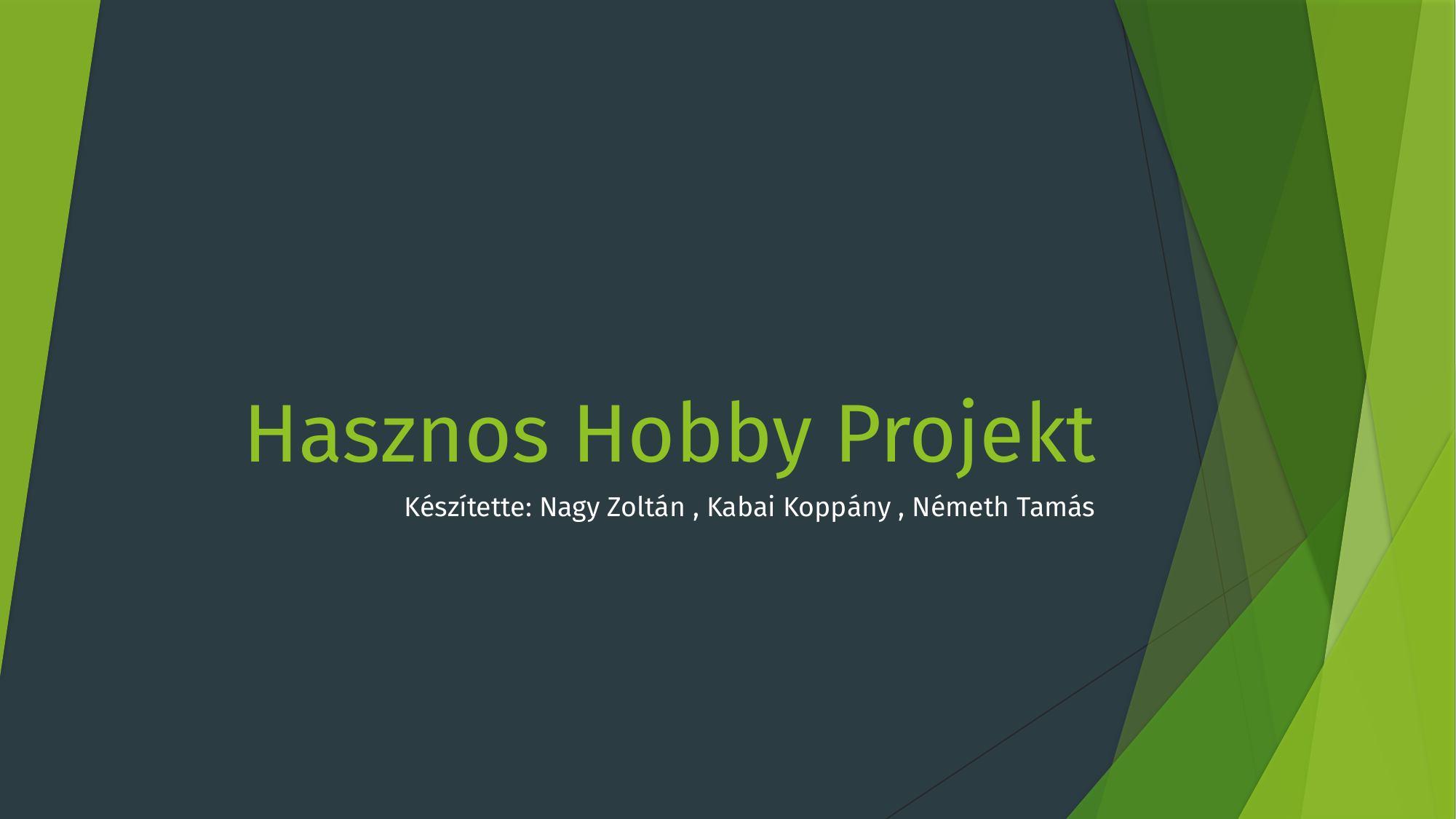

# Hasznos Hobby Projekt
Készítette: Nagy Zoltán , Kabai Koppány , Németh Tamás